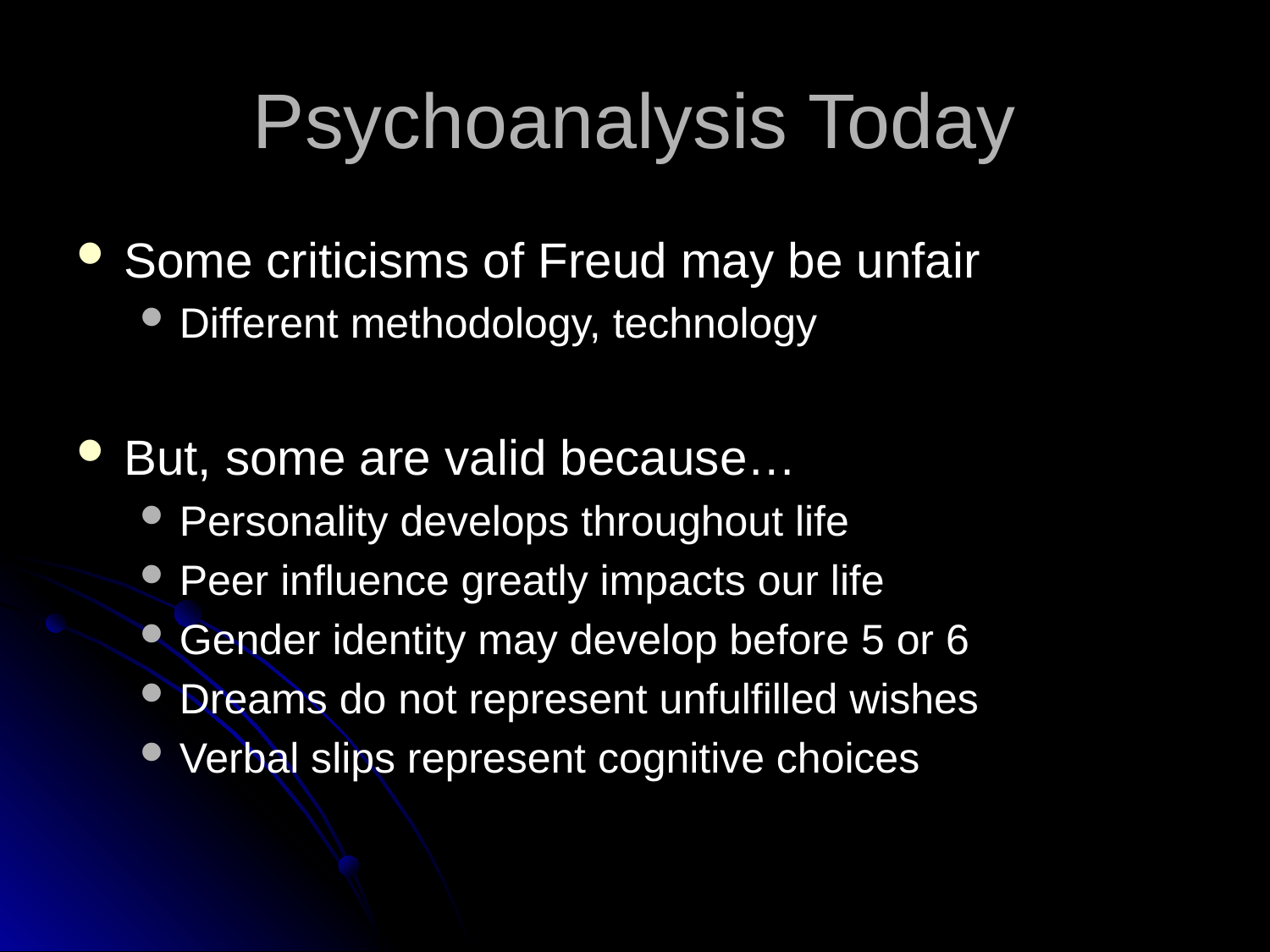

# Psychoanalysis Today
Some criticisms of Freud may be unfair
Different methodology, technology

But, some are valid because…
Personality develops throughout life
Peer influence greatly impacts our life
Gender identity may develop before 5 or 6
Dreams do not represent unfulfilled wishes
Verbal slips represent cognitive choices